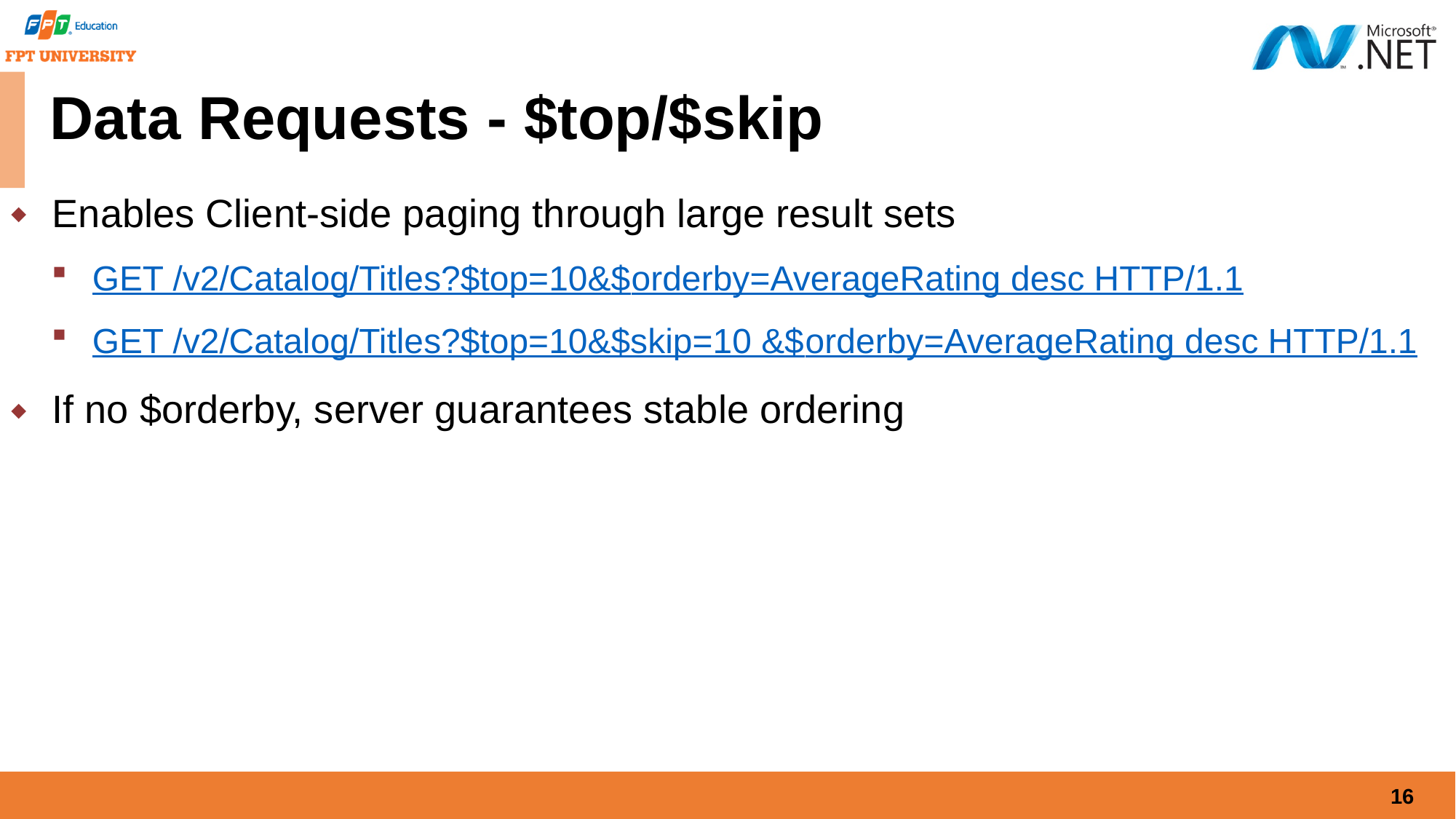

# Data Requests - $top/$skip
Enables Client-side paging through large result sets
GET /v2/Catalog/Titles?$top=10&$orderby=AverageRating desc HTTP/1.1
GET /v2/Catalog/Titles?$top=10&$skip=10 &$orderby=AverageRating desc HTTP/1.1
If no $orderby, server guarantees stable ordering

16